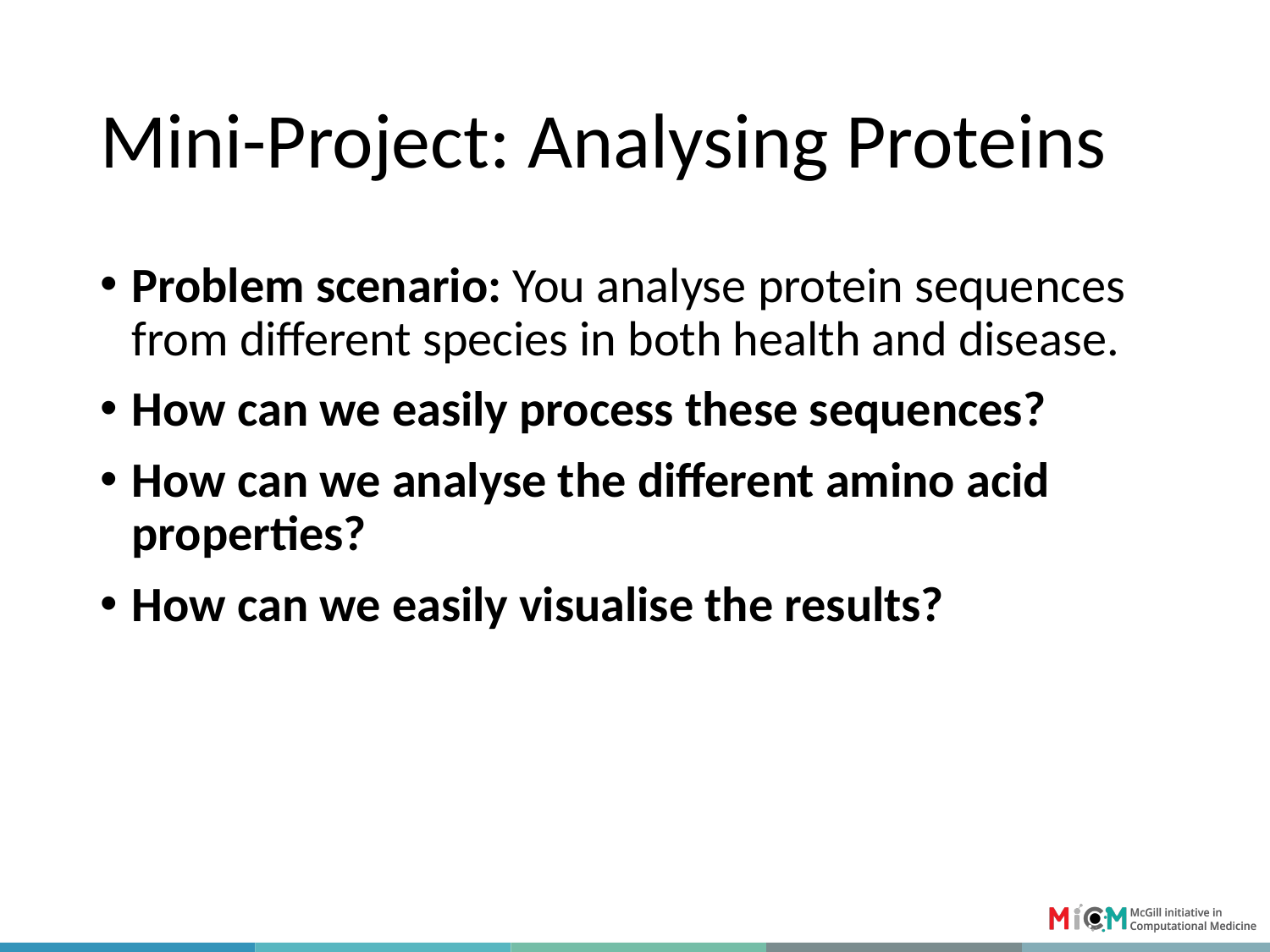

# Mini-Project: Analysing Proteins
Problem scenario: You analyse protein sequences from different species in both health and disease.
How can we easily process these sequences?
How can we analyse the different amino acid properties?
How can we easily visualise the results?